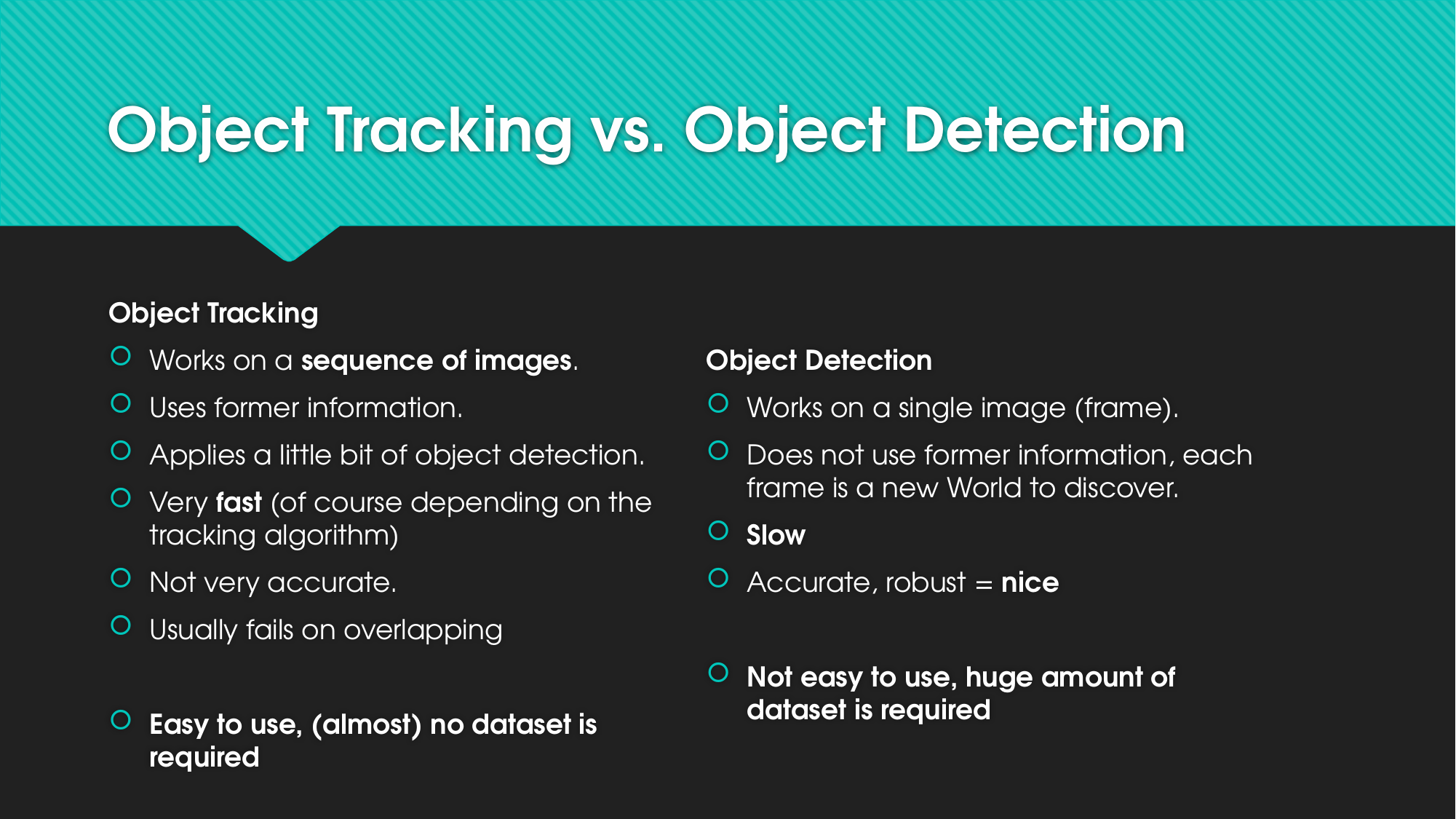

# Object Tracking vs. Object Detection
Object Tracking
Works on a sequence of images.
Uses former information.
Applies a little bit of object detection.
Very fast (of course depending on the tracking algorithm)
Not very accurate.
Usually fails on overlapping

Easy to use, (almost) no dataset is required
Object Detection
Works on a single image (frame).
Does not use former information, each frame is a new World to discover.
Slow
Accurate, robust = nice

Not easy to use, huge amount of dataset is required